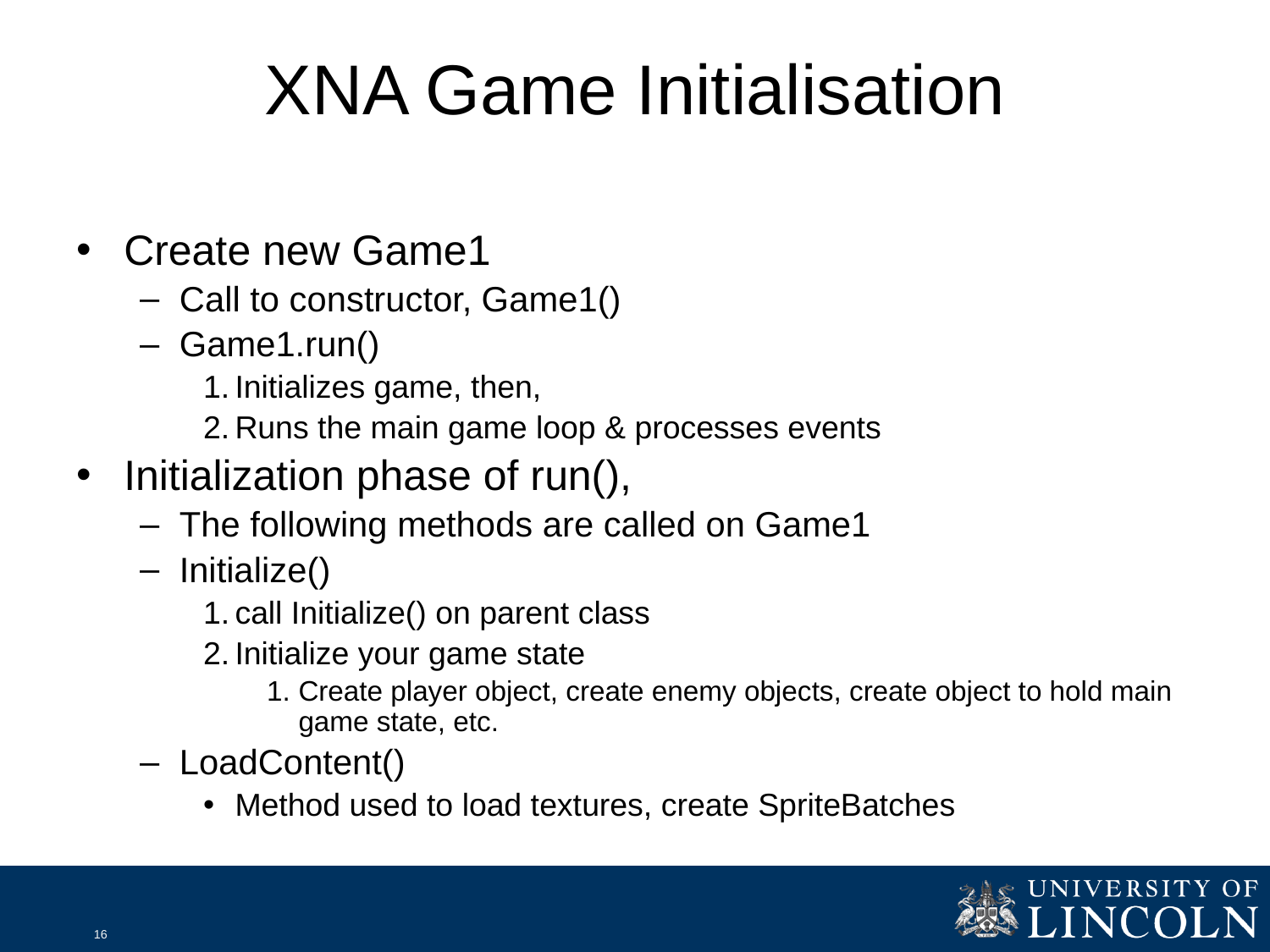

# XNA Game Initialisation
Create new Game1
Call to constructor, Game1()
Game1.run()
Initializes game, then,
Runs the main game loop & processes events
Initialization phase of run(),
The following methods are called on Game1
Initialize()
call Initialize() on parent class
Initialize your game state
Create player object, create enemy objects, create object to hold main game state, etc.
LoadContent()
Method used to load textures, create SpriteBatches
16